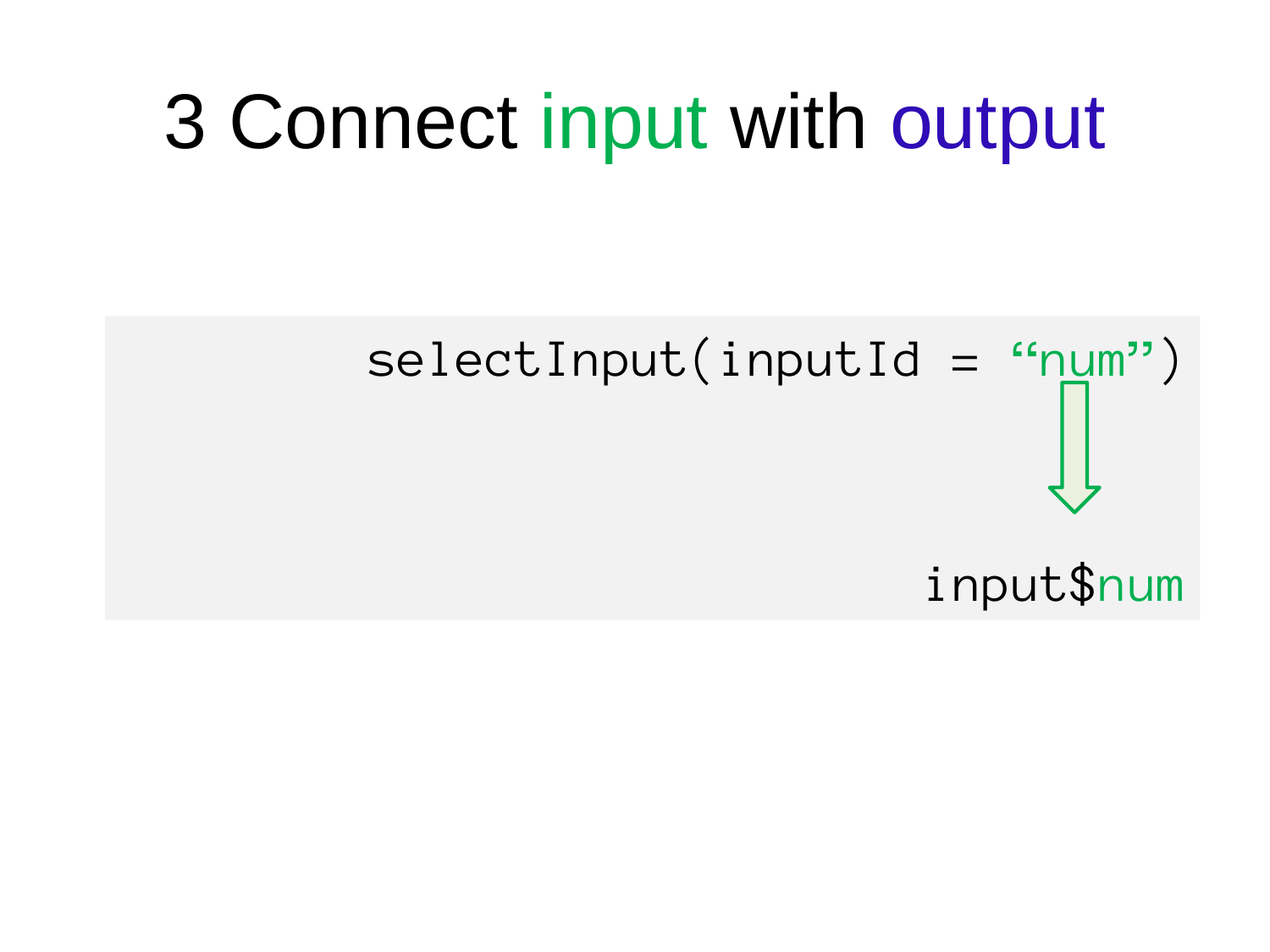

# 3 Connect input with output
selectInput(inputId = “num”)

input$num